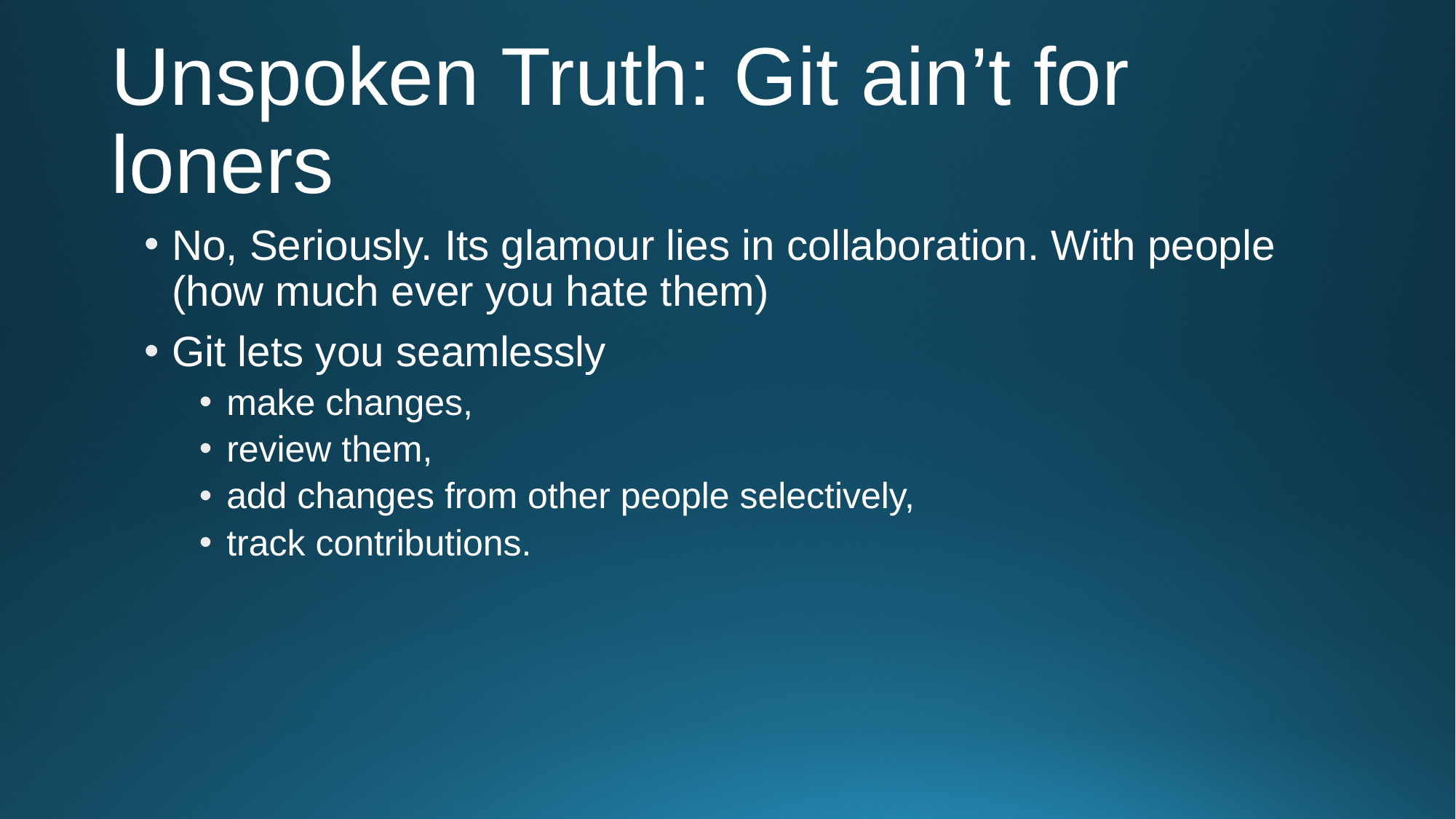

# Unspoken Truth: Git ain’t for loners
No, Seriously. Its glamour lies in collaboration. With people (how much ever you hate them)
Git lets you seamlessly
make changes,
review them,
add changes from other people selectively,
track contributions.